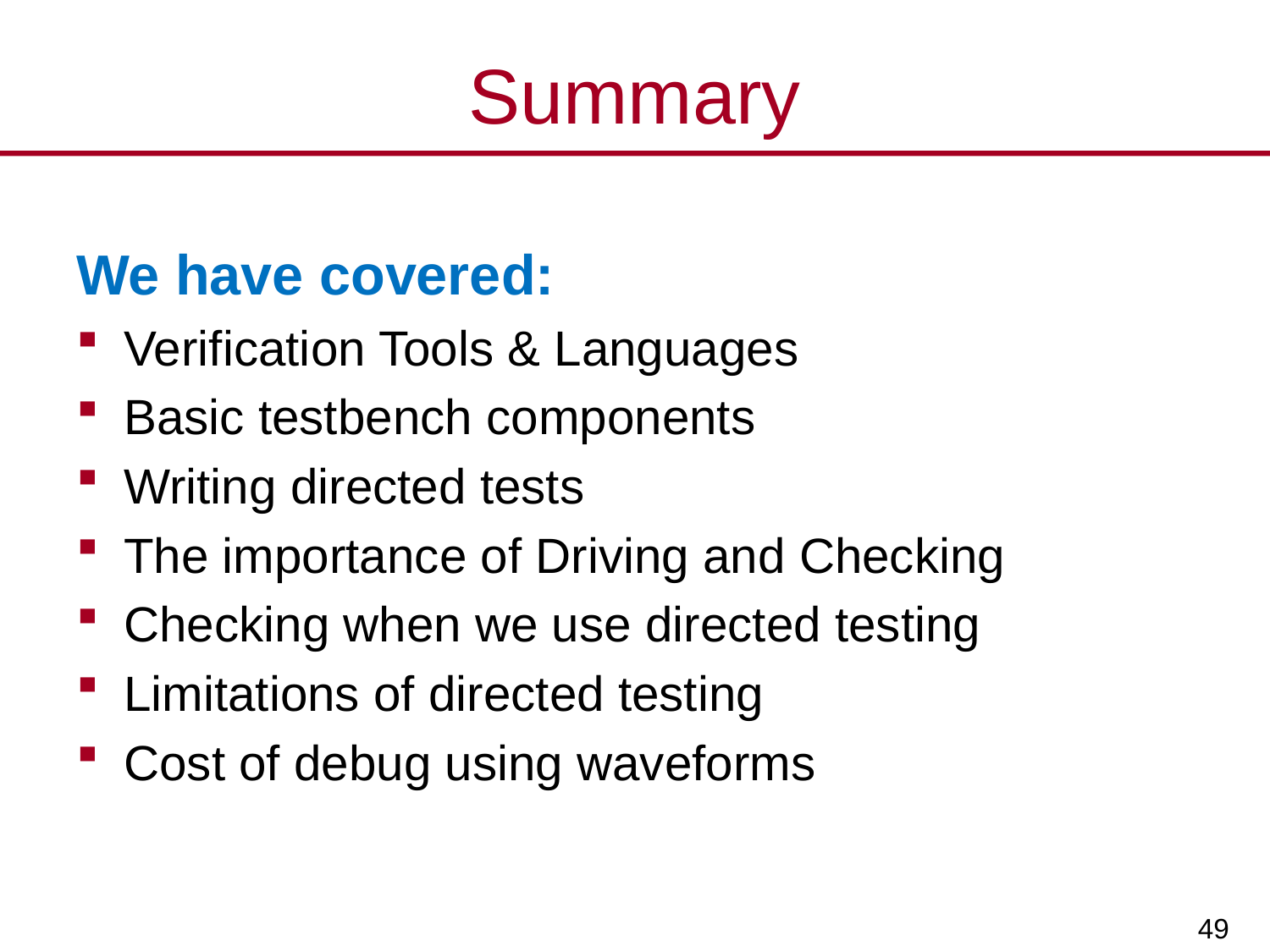

# Summary
We have covered:
Verification Tools & Languages
Basic testbench components
Writing directed tests
The importance of Driving and Checking
Checking when we use directed testing
Limitations of directed testing
Cost of debug using waveforms